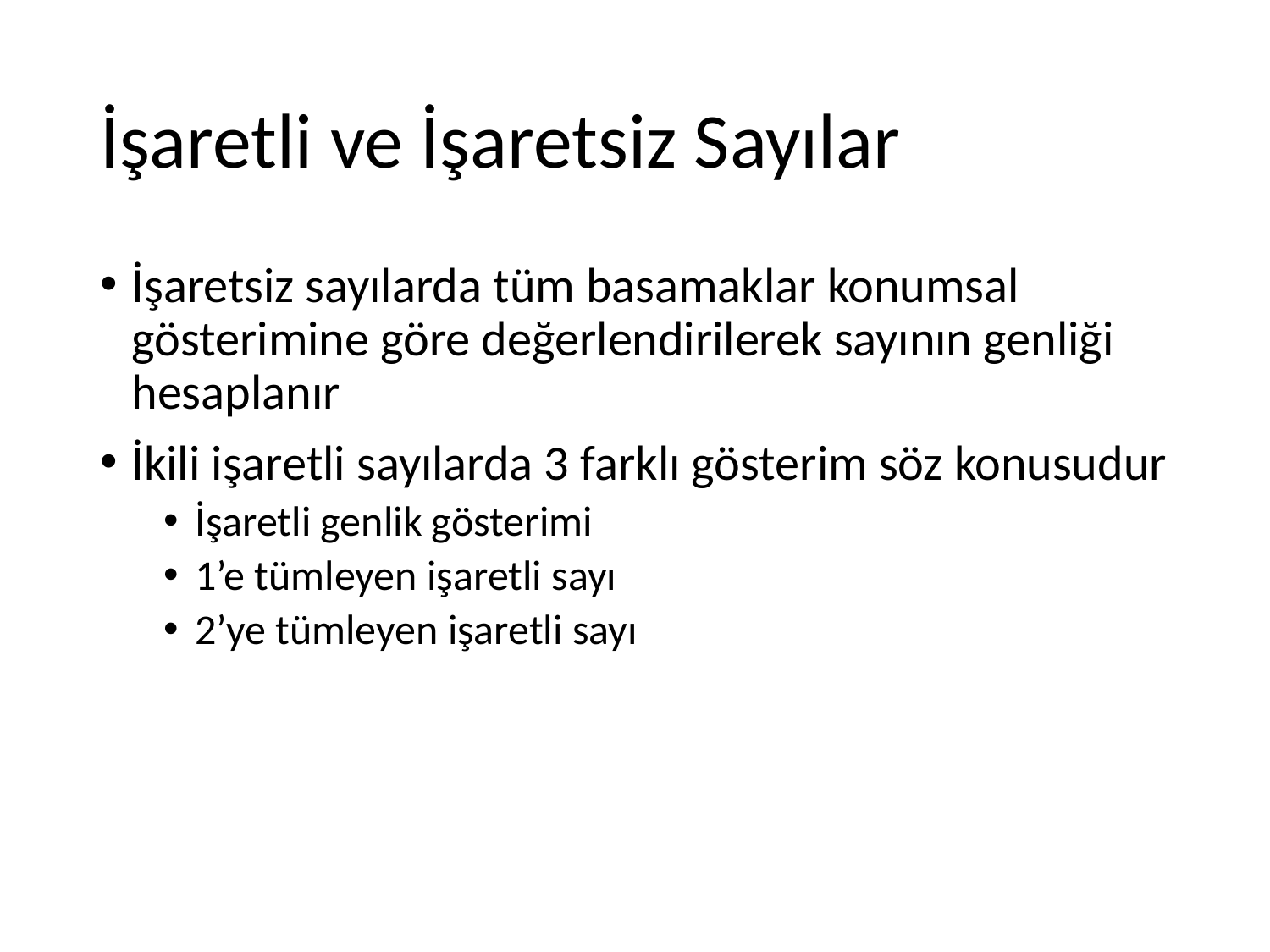

# İşaretli ve İşaretsiz Sayılar
İşaretsiz sayılarda tüm basamaklar konumsal gösterimine göre değerlendirilerek sayının genliği hesaplanır
İkili işaretli sayılarda 3 farklı gösterim söz konusudur
İşaretli genlik gösterimi
1’e tümleyen işaretli sayı
2’ye tümleyen işaretli sayı